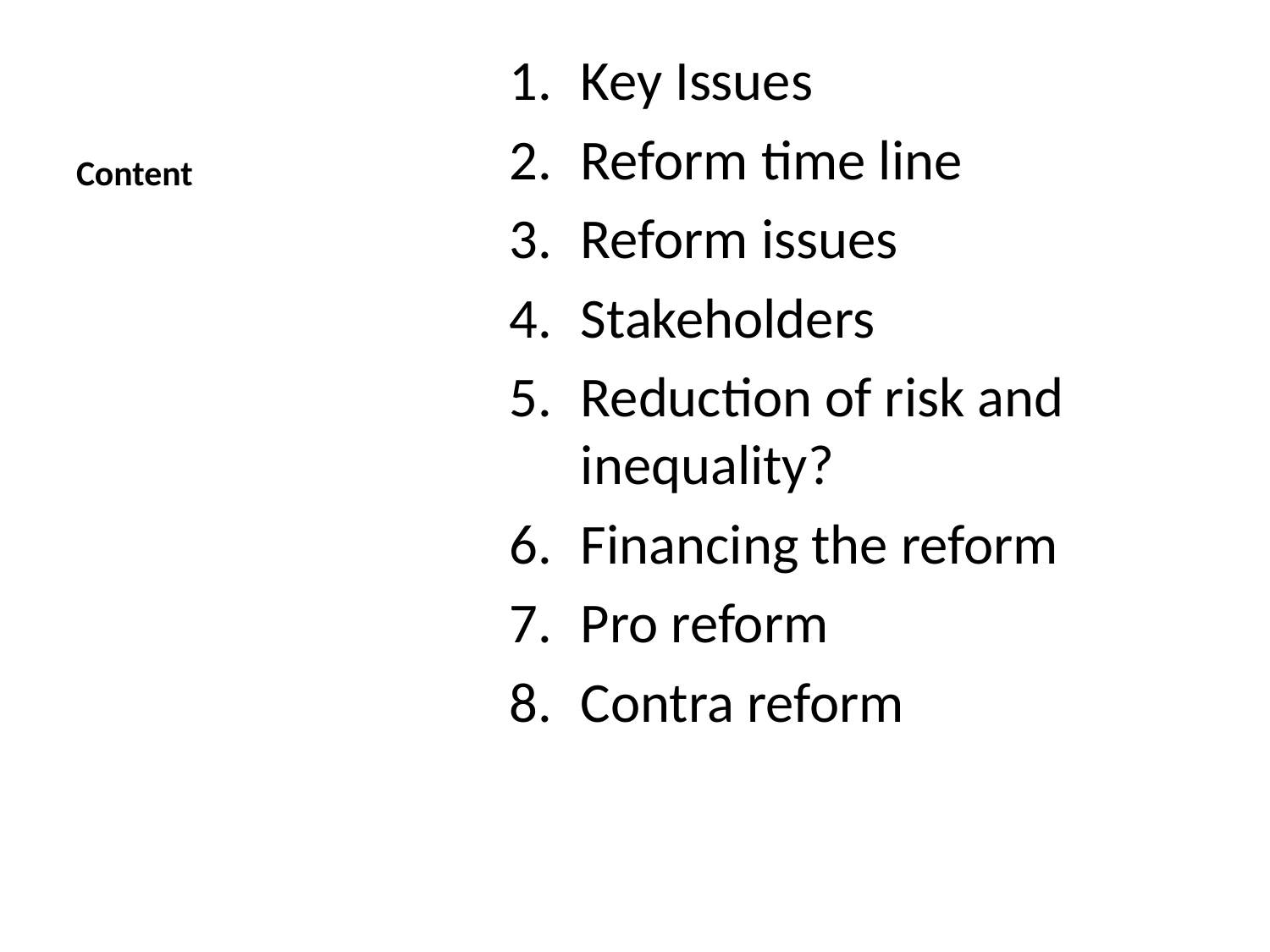

# Content
Key Issues
Reform time line
Reform issues
Stakeholders
Reduction of risk and inequality?
Financing the reform
Pro reform
Contra reform